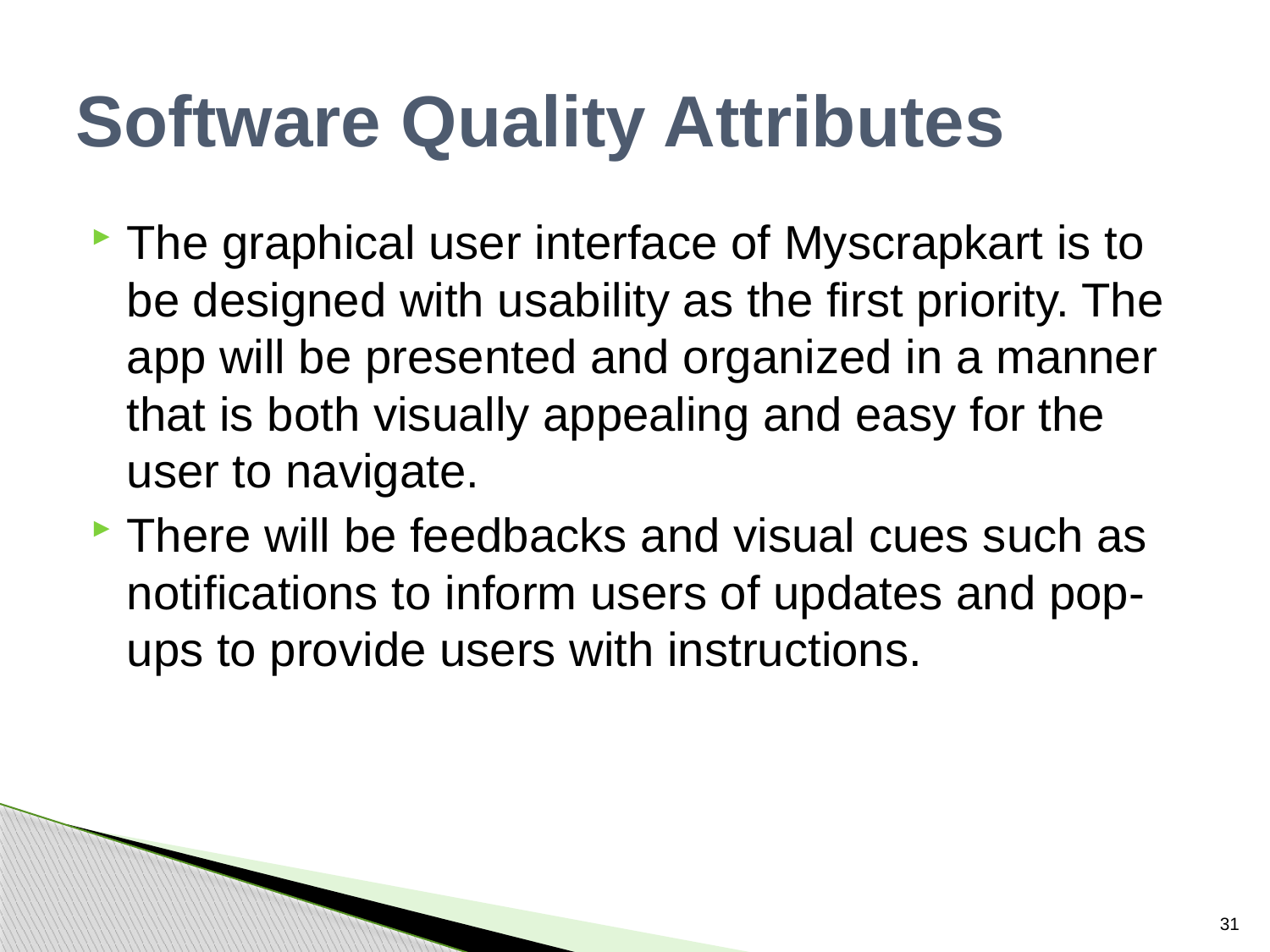

# Software Quality Attributes
The graphical user interface of Myscrapkart is to be designed with usability as the first priority. The app will be presented and organized in a manner that is both visually appealing and easy for the user to navigate.
There will be feedbacks and visual cues such as notifications to inform users of updates and pop-ups to provide users with instructions.
31